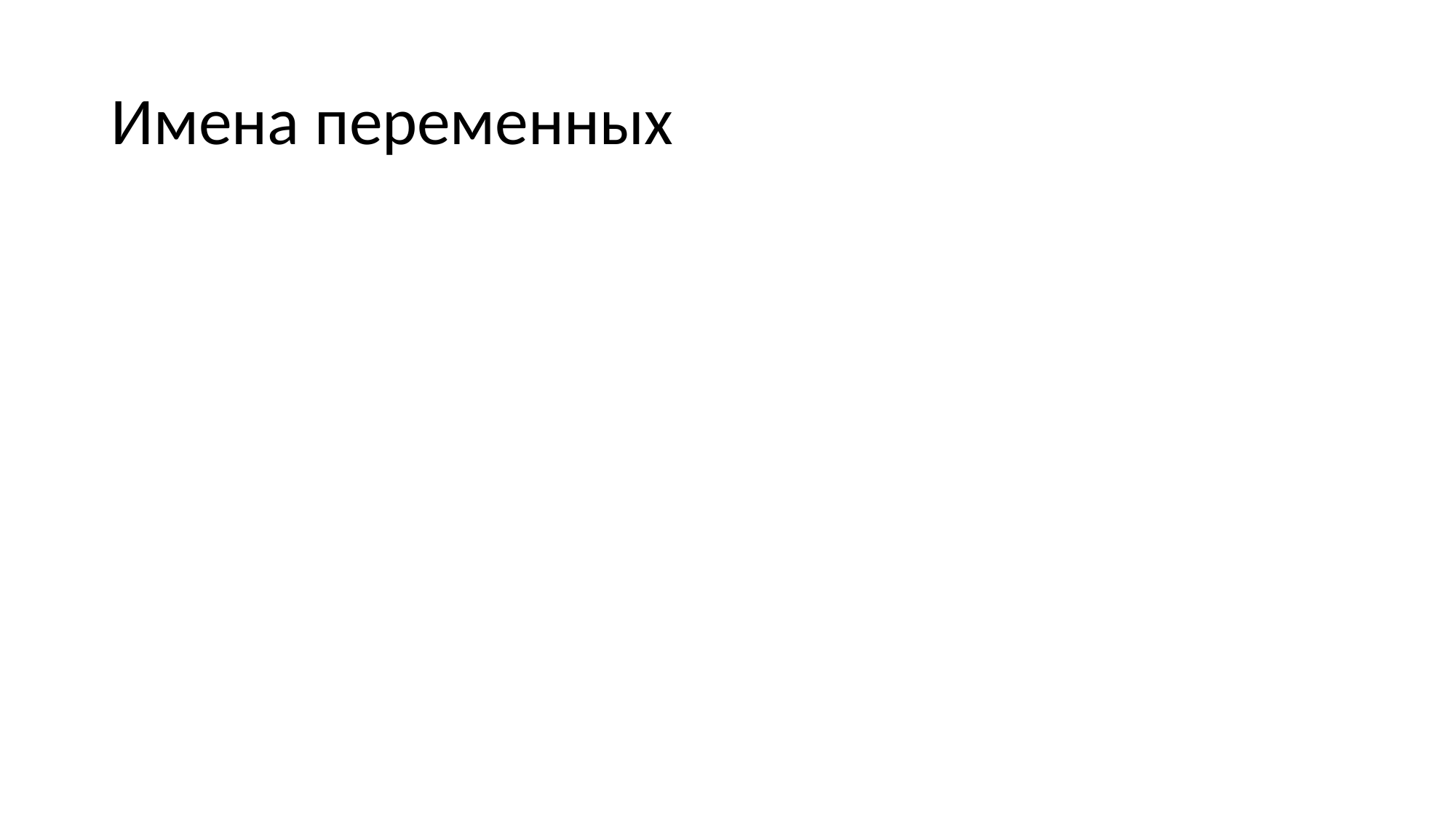

# Имена переменных
Максимально конкретно описываем смысл того, что храним, а не как и зачем храним
Снижаем гибридное зацепление

Избегаем двойного отрицания